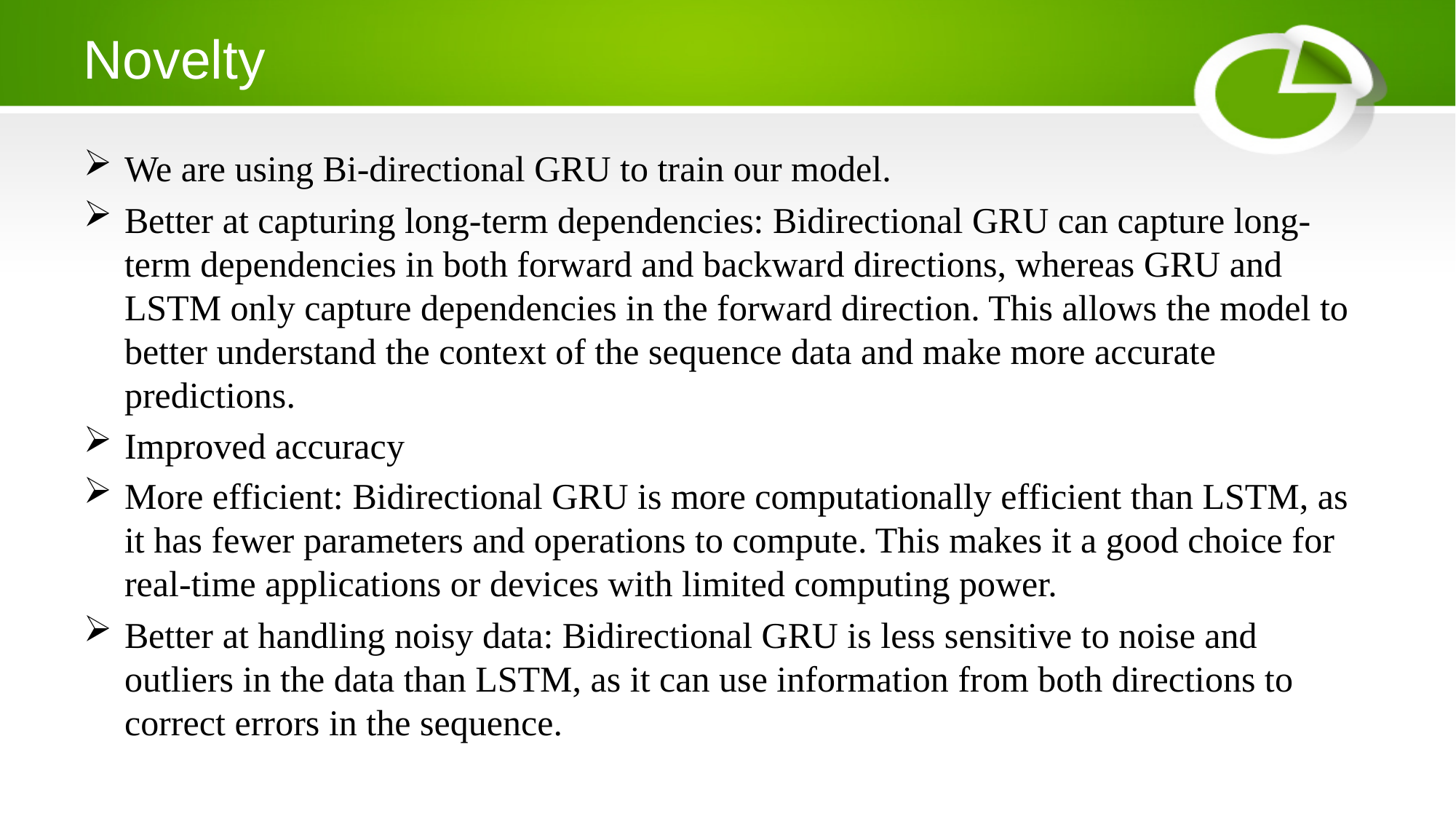

# Novelty
We are using Bi-directional GRU to train our model.
Better at capturing long-term dependencies: Bidirectional GRU can capture long-term dependencies in both forward and backward directions, whereas GRU and LSTM only capture dependencies in the forward direction. This allows the model to better understand the context of the sequence data and make more accurate predictions.
Improved accuracy
More efficient: Bidirectional GRU is more computationally efficient than LSTM, as it has fewer parameters and operations to compute. This makes it a good choice for real-time applications or devices with limited computing power.
Better at handling noisy data: Bidirectional GRU is less sensitive to noise and outliers in the data than LSTM, as it can use information from both directions to correct errors in the sequence.